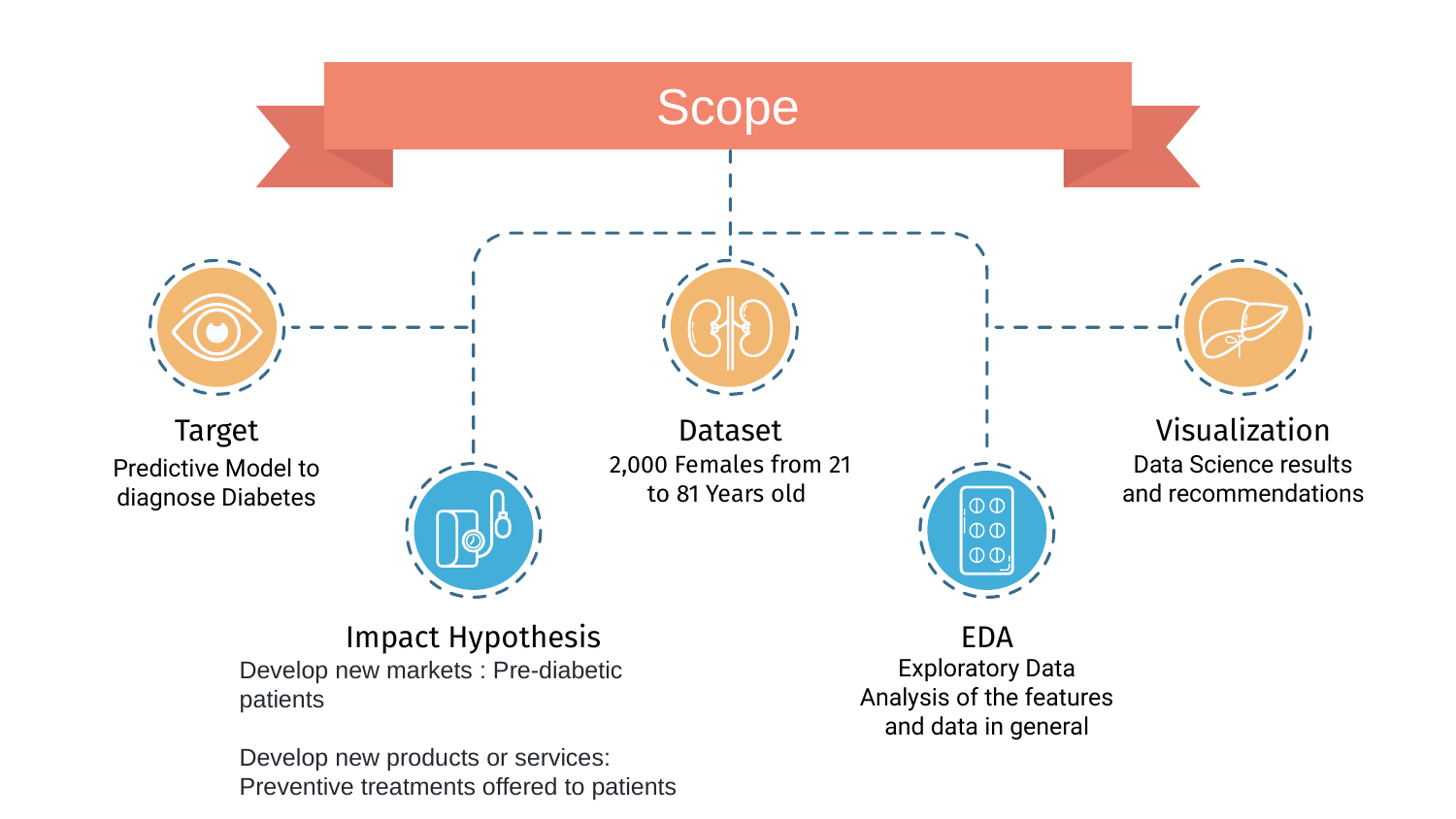

Scope

Dataset
Visualization
Target
2,000 Females from 21 to 81 Years old
Data Science results and recommendations
Predictive Model to diagnose Diabetes

Impact Hypothesis
EDA
Exploratory Data Analysis of the features and data in general
Develop new markets : Pre-diabetic patients

Develop new products or services: Preventive treatments offered to patients